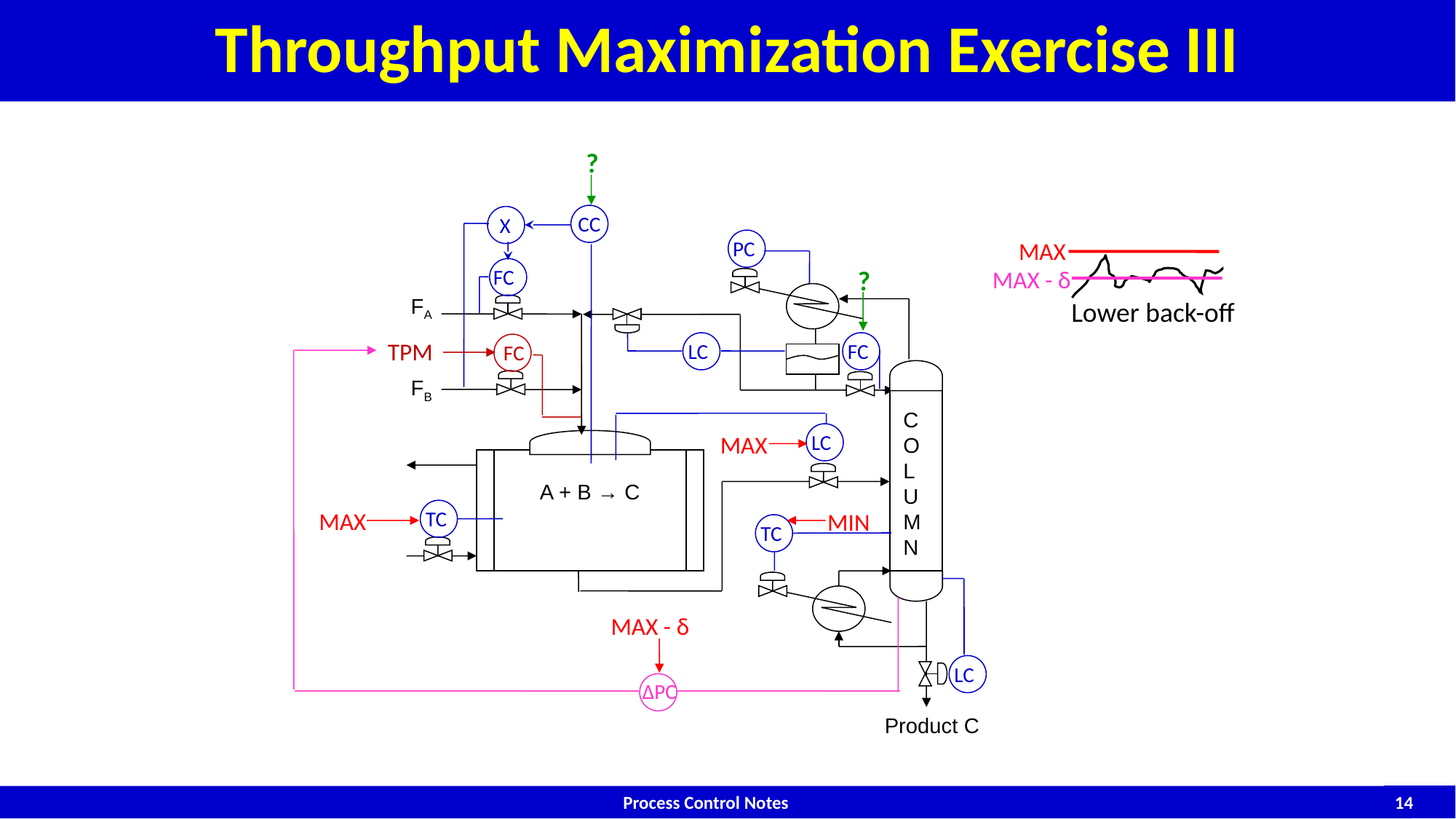

# Throughput Maximization Exercise III
?

CC

X

FC

PC

MAX

MAX - δ

?

FA
Lower back-off

TPM
FC

LC

FC

ΔPC

C
O
L
U
M
N

FB

LC

MAX

A + B → C

TC

MAX

MIN

TC

LC

MAX - δ

Product C